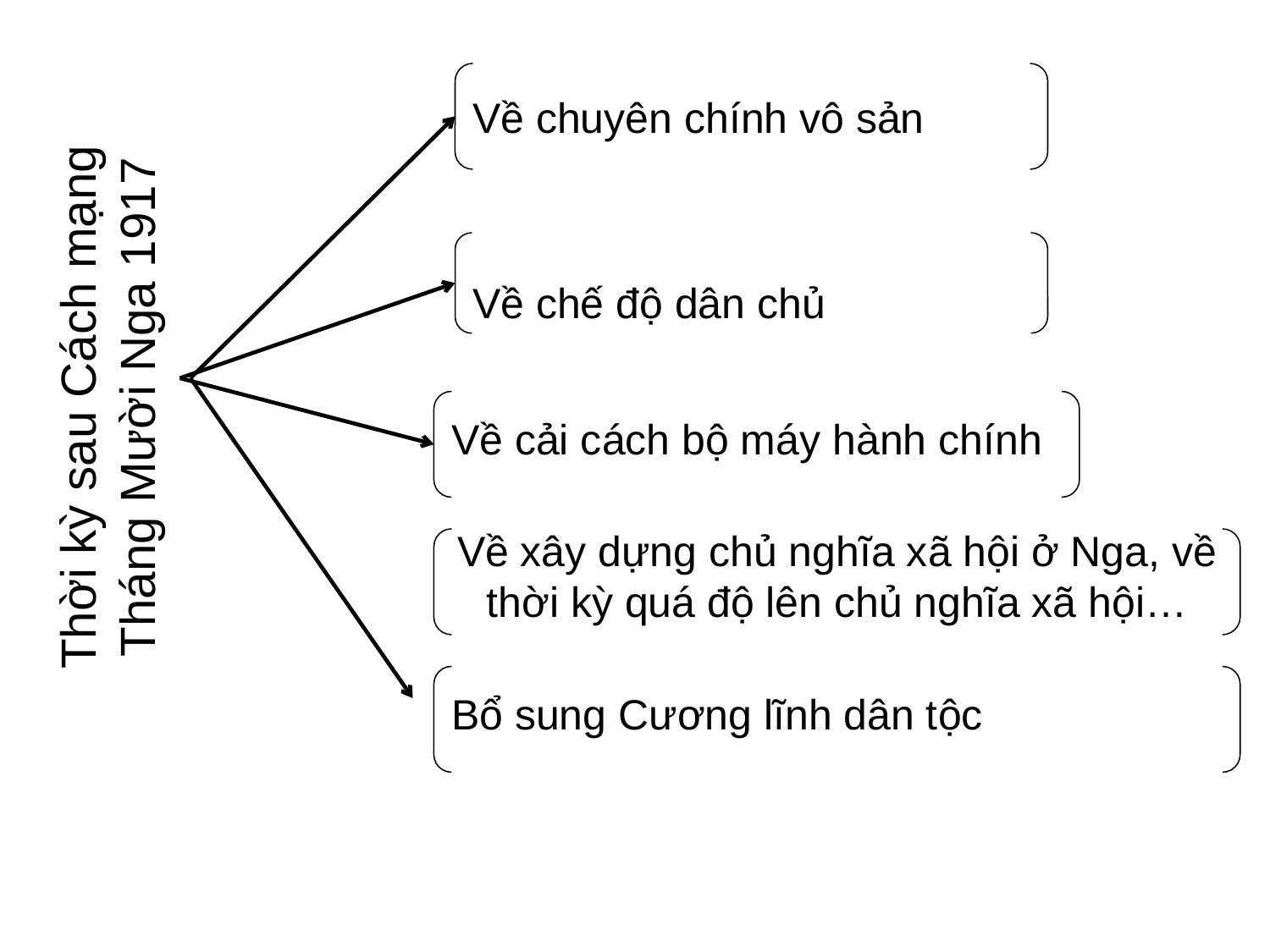

Thời kỳ sau Cách mạng Tháng Mười Nga 1917
Về chuyên chính vô sản

Về chế độ dân chủ

Về cải cách bộ máy hành chính

Về xây dựng chủ nghĩa xã hội ở Nga, về thời kỳ quá độ lên chủ nghĩa xã hội…

Bổ sung Cương lĩnh dân tộc